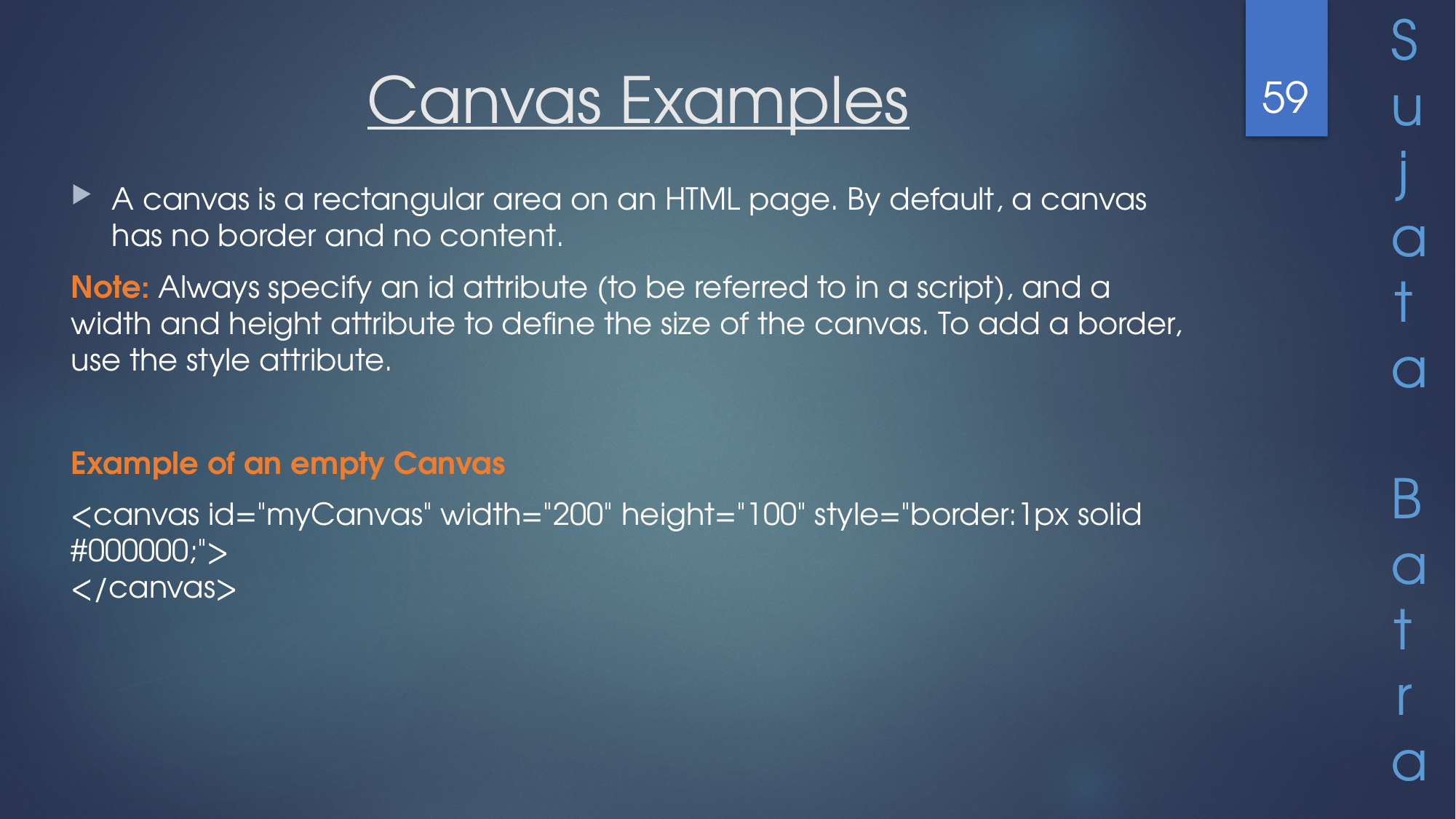

59
# Canvas Examples
A canvas is a rectangular area on an HTML page. By default, a canvas has no border and no content.
Note: Always specify an id attribute (to be referred to in a script), and a width and height attribute to define the size of the canvas. To add a border, use the style attribute.

Example of an empty Canvas
<canvas id="myCanvas" width="200" height="100" style="border:1px solid #000000;">
</canvas>